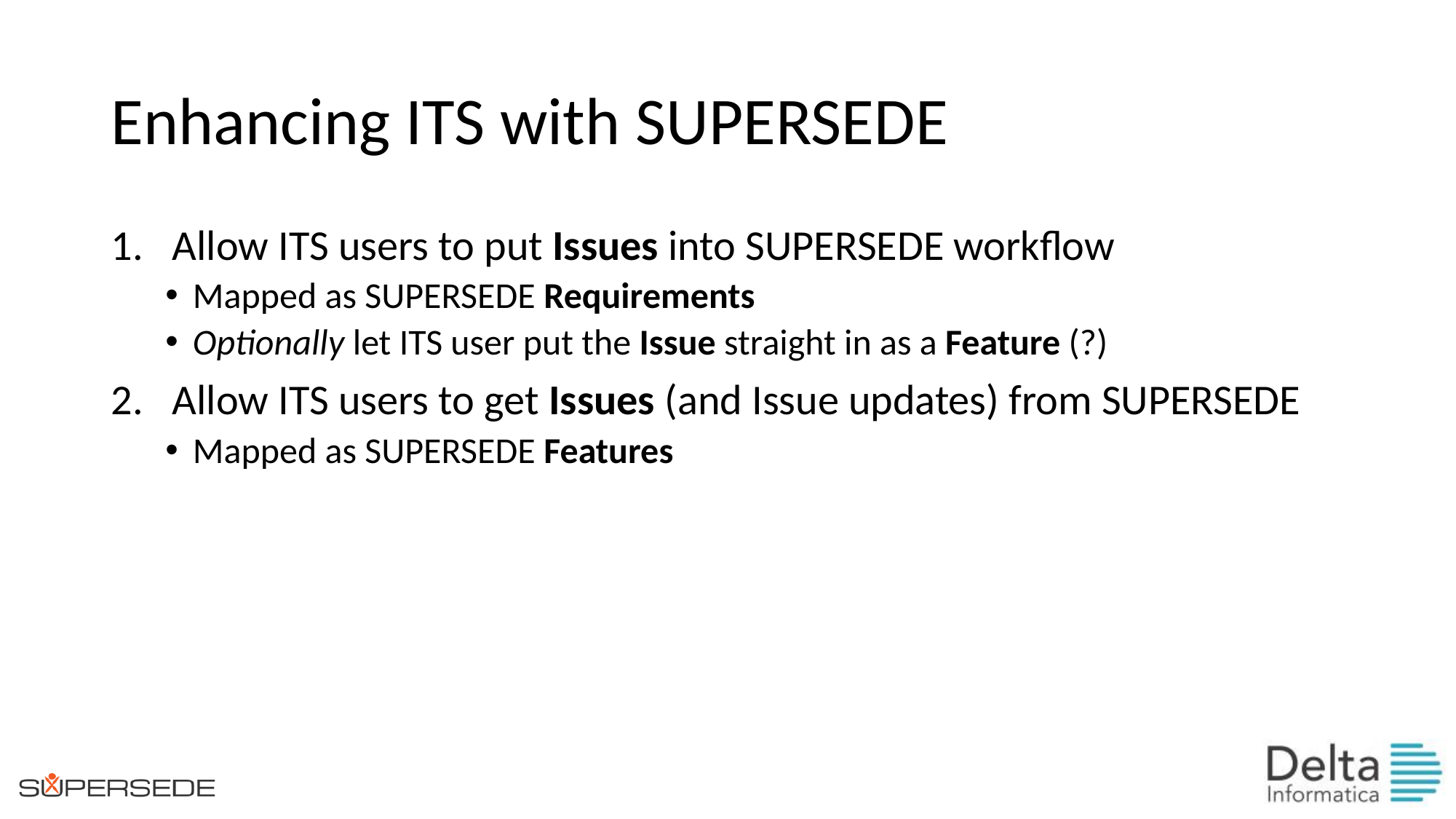

# Enhancing ITS with SUPERSEDE
Allow ITS users to put Issues into SUPERSEDE workflow
Mapped as SUPERSEDE Requirements
Optionally let ITS user put the Issue straight in as a Feature (?)
Allow ITS users to get Issues (and Issue updates) from SUPERSEDE
Mapped as SUPERSEDE Features